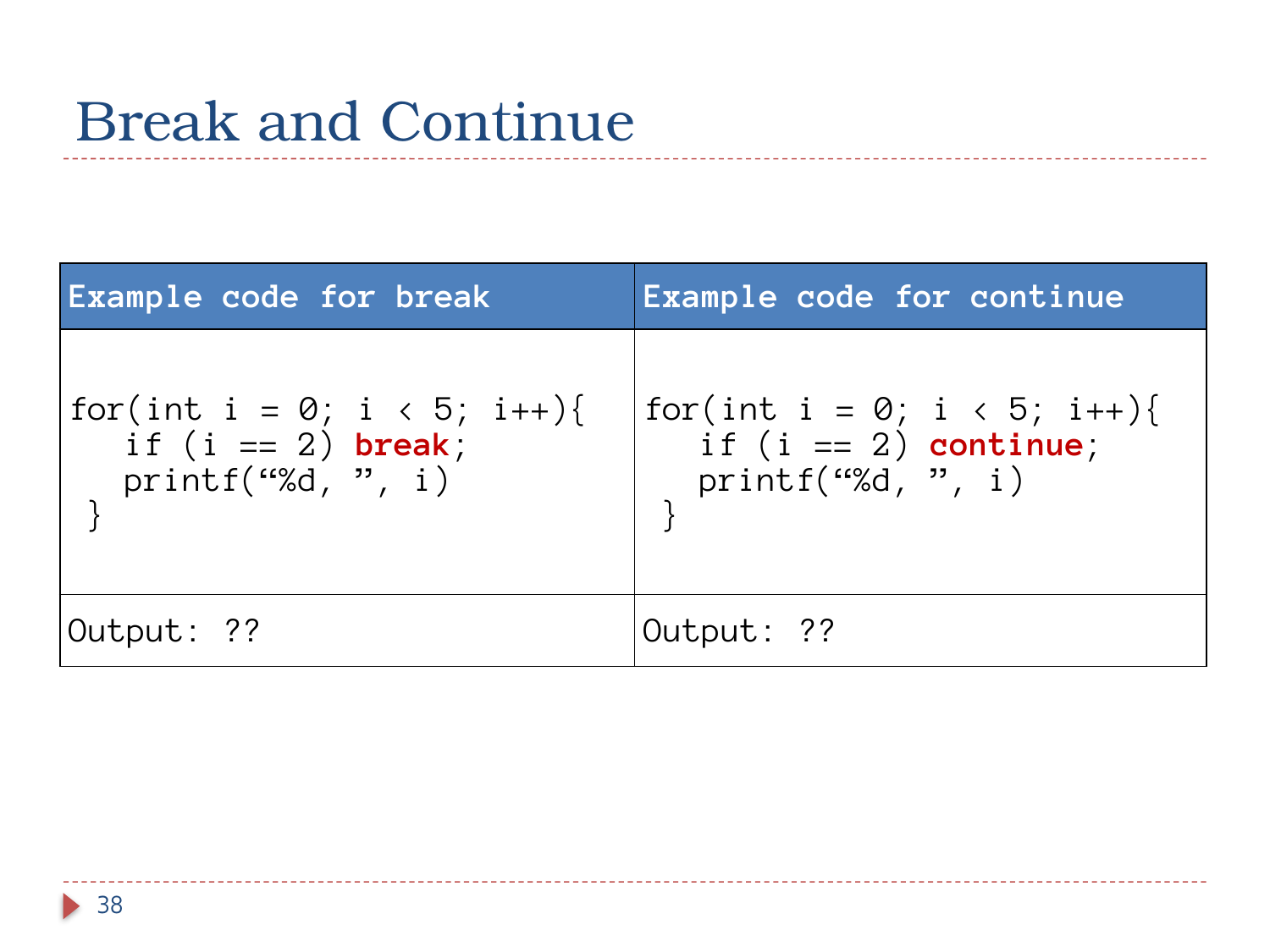

# Break and Continue
| Example code for break | Example code for continue |
| --- | --- |
| for(int i = 0; i < 5; i++){ if (i == 2) break; printf(“%d, ”, i) } | for(int i = 0; i < 5; i++){ if (i == 2) continue; printf(“%d, ”, i) } |
| Output: ?? | Output: ?? |
38